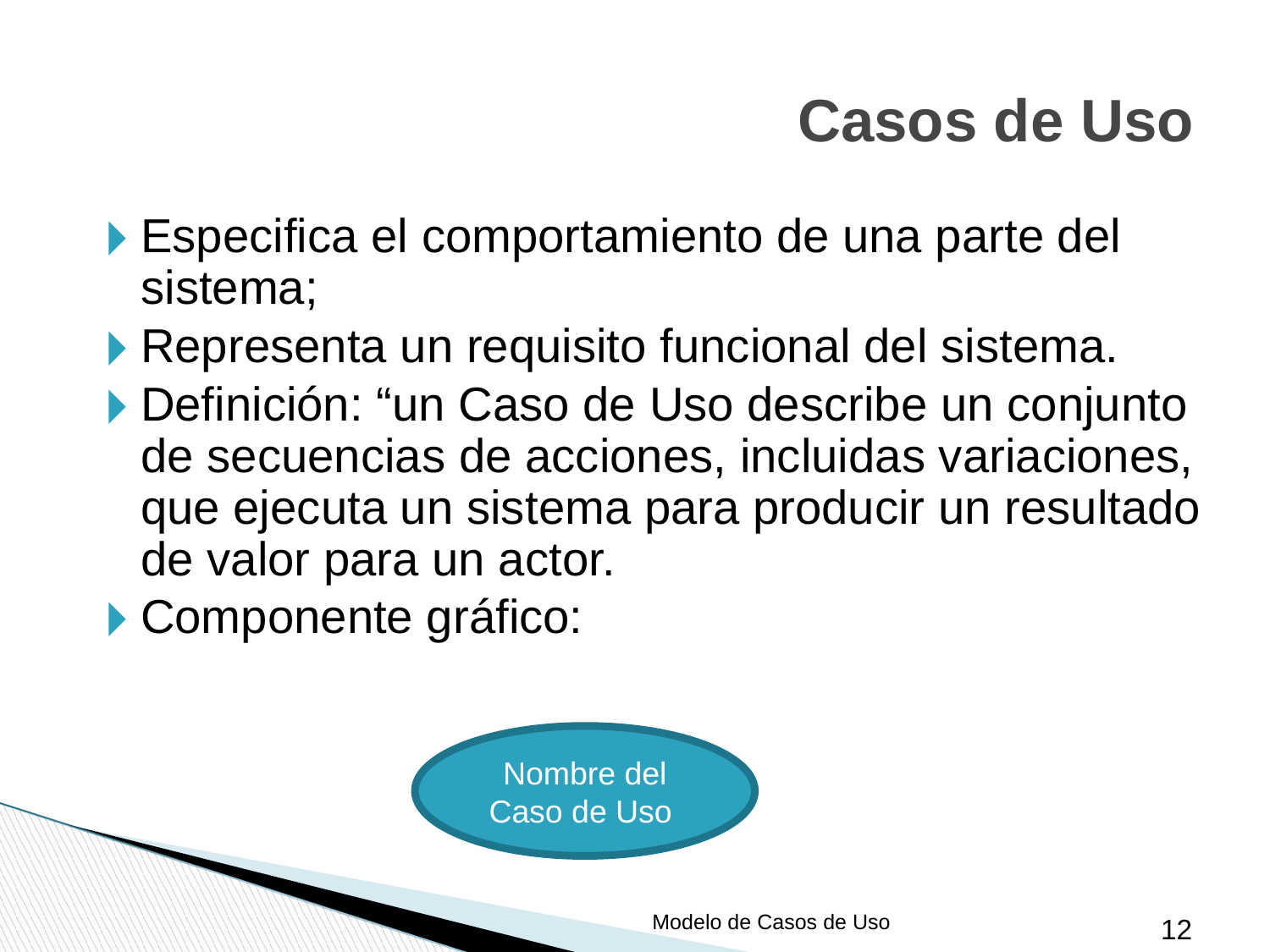

Casos de Uso
Especifica el comportamiento de una parte del sistema;
Representa un requisito funcional del sistema.
Definición: “un Caso de Uso describe un conjunto de secuencias de acciones, incluidas variaciones, que ejecuta un sistema para producir un resultado de valor para un actor.
Componente gráfico:

Nombre del Caso de Uso
Modelo de Casos de Uso
12